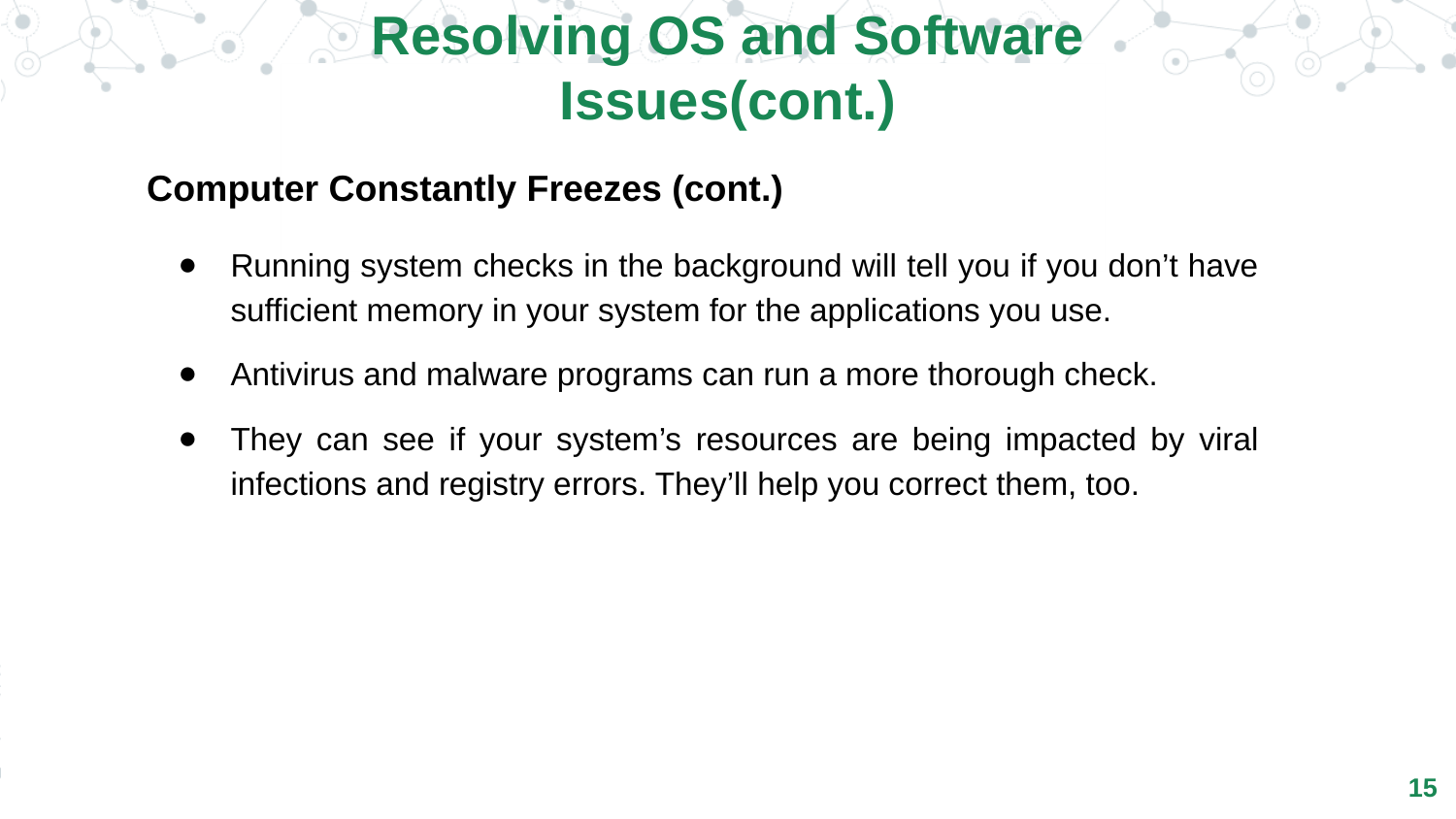

Resolving OS and Software Issues(cont.)

Computer Constantly Freezes (cont.)
Running system checks in the background will tell you if you don’t have sufficient memory in your system for the applications you use.
Antivirus and malware programs can run a more thorough check.
They can see if your system’s resources are being impacted by viral infections and registry errors. They’ll help you correct them, too.
15